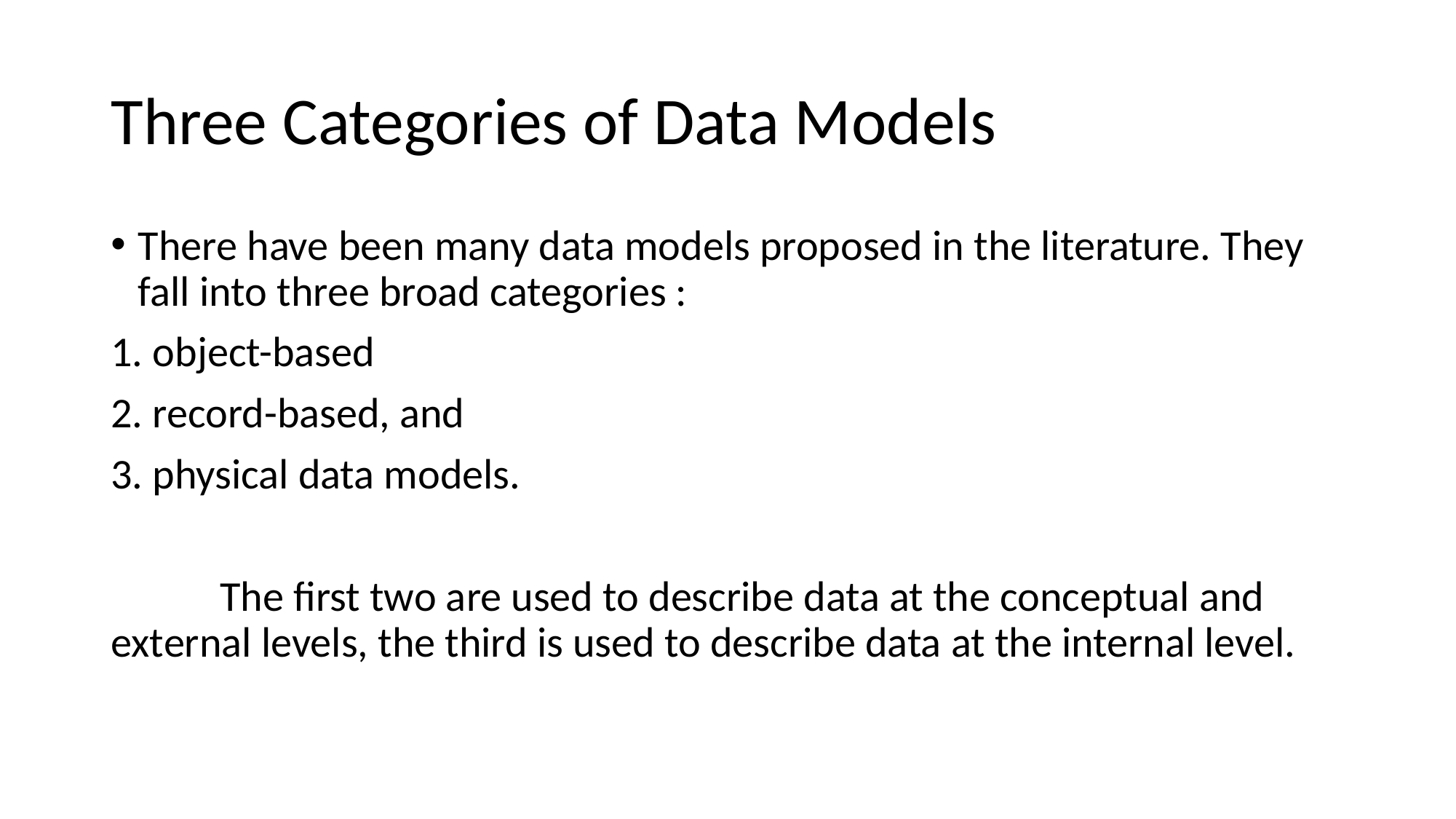

# Three Categories of Data Models
There have been many data models proposed in the literature. They fall into three broad categories :
1. object-based
2. record-based, and
3. physical data models.

	The first two are used to describe data at the conceptual and external levels, the third is used to describe data at the internal level.